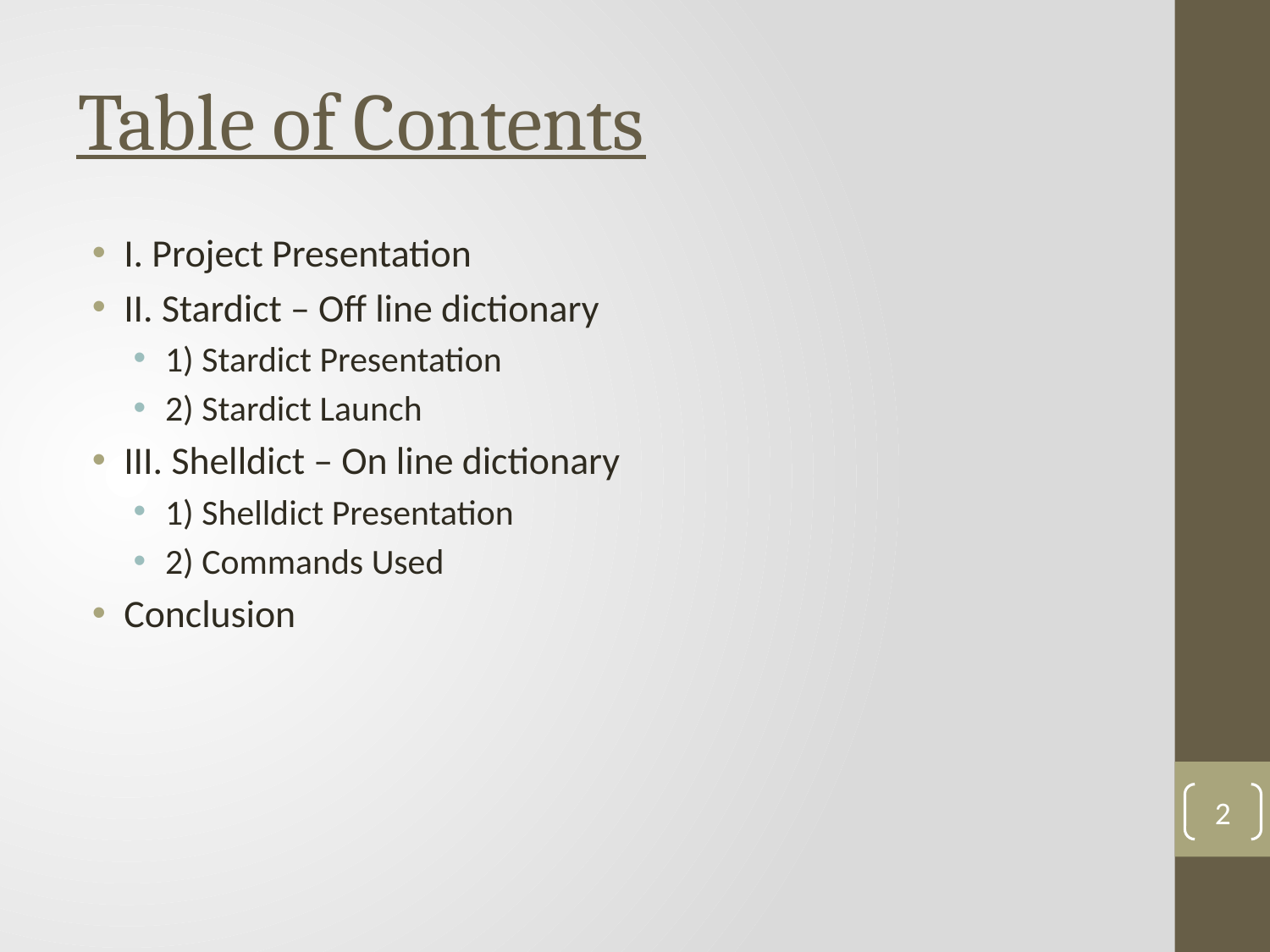

# Table of Contents
I. Project Presentation
II. Stardict – Off line dictionary
1) Stardict Presentation
2) Stardict Launch
III. Shelldict – On line dictionary
1) Shelldict Presentation
2) Commands Used
Conclusion
2